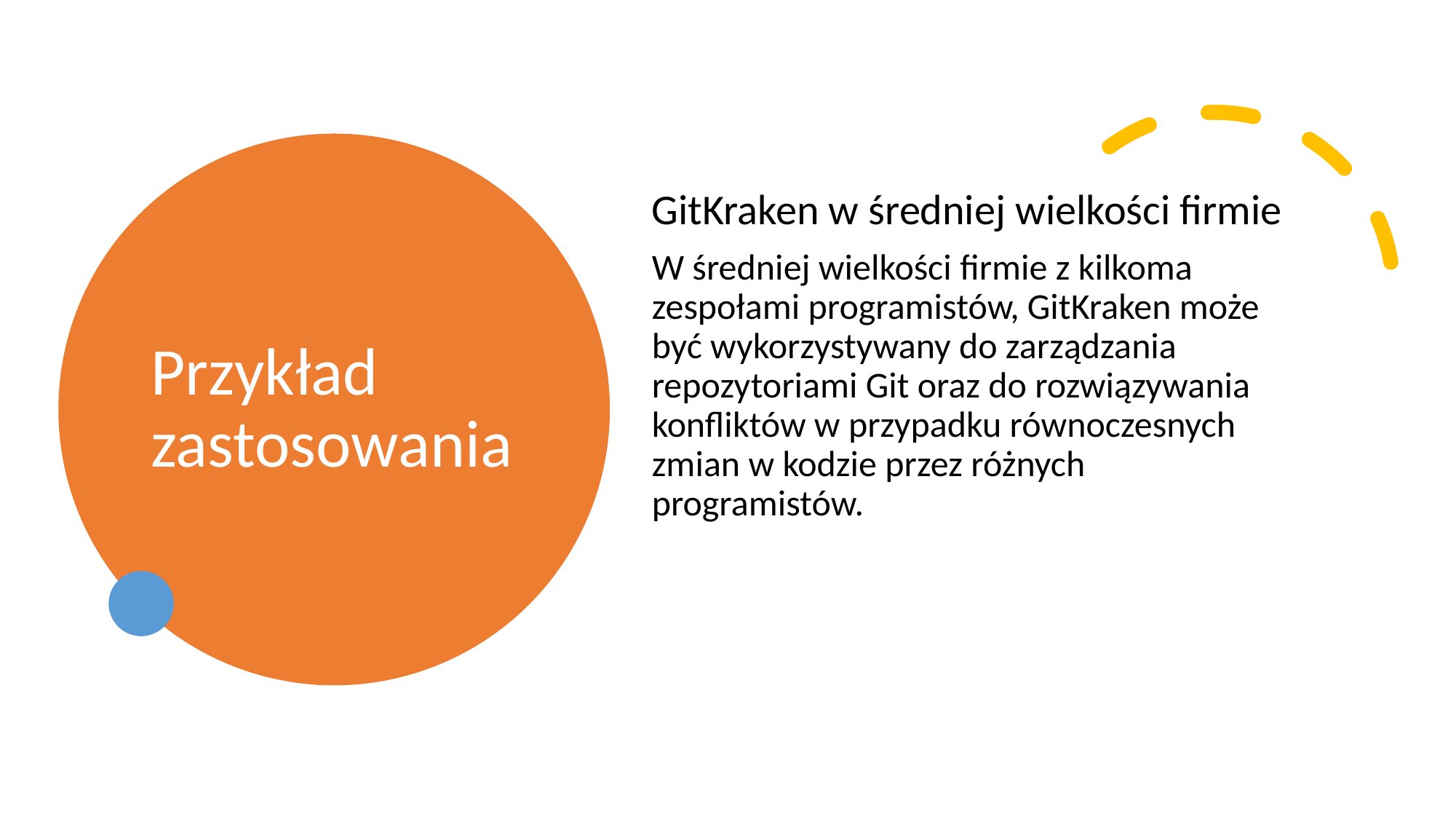

# Przykład zastosowania
GitKraken w średniej wielkości firmie
W średniej wielkości firmie z kilkoma zespołami programistów, GitKraken może być wykorzystywany do zarządzania repozytoriami Git oraz do rozwiązywania konfliktów w przypadku równoczesnych zmian w kodzie przez różnych programistów.